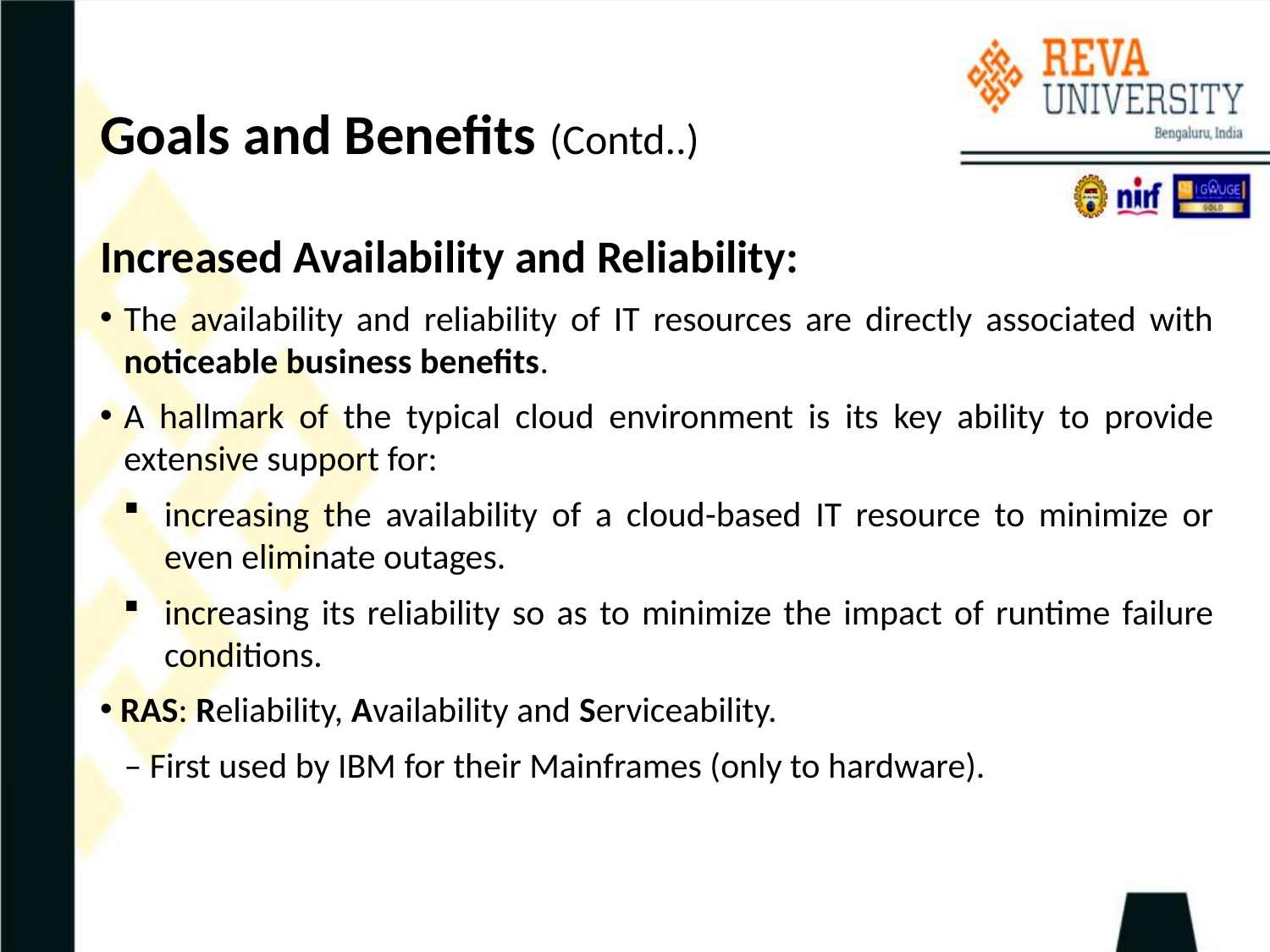

# Goals and Benefits (Contd..)
Increased Availability and Reliability:
The availability and reliability of IT resources are directly associated with noticeable business benefits.
A hallmark of the typical cloud environment is its key ability to provide extensive support for:
increasing the availability of a cloud-based IT resource to minimize or even eliminate outages.
increasing its reliability so as to minimize the impact of runtime failure conditions.
 RAS: Reliability, Availability and Serviceability.
   – First used by IBM for their Mainframes (only to hardware).